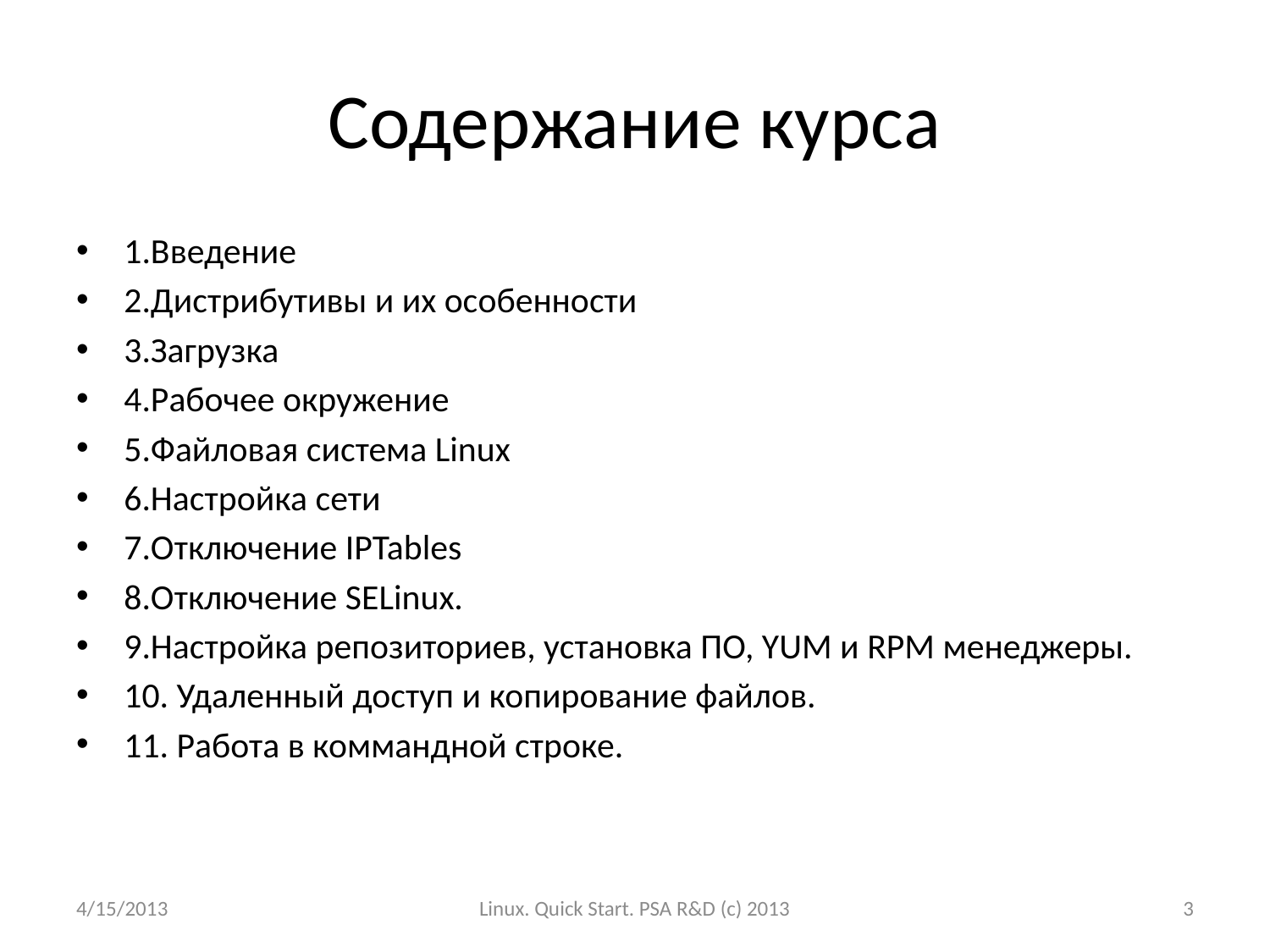

# Содержание курса
1.Введение
2.Дистрибутивы и их особенности
3.Загрузка
4.Рабочее окружение
5.Файловая система Linux
6.Настройка сети
7.Отключение IPTables
8.Отключение SELinux.
9.Настройка репозиториев, установка ПО, YUM и RPM менеджеры.
10. Удаленный доступ и копирование файлов.
11. Работа в коммандной строке.

4/15/2013
Linux. Quick Start. PSA R&D (c) 2013
3